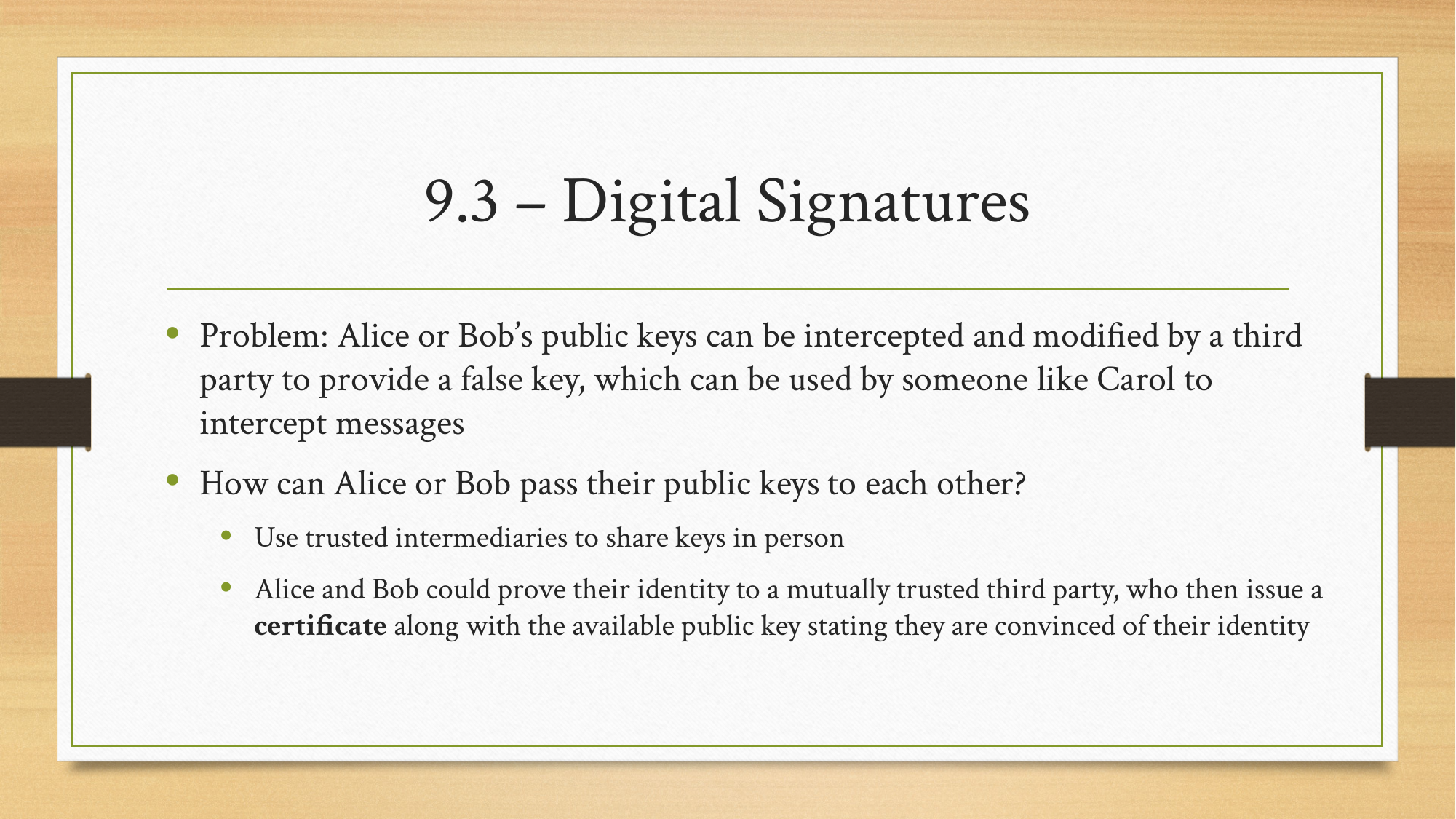

# 9.3 – Digital Signatures
Problem: Alice or Bob’s public keys can be intercepted and modified by a third party to provide a false key, which can be used by someone like Carol to intercept messages
How can Alice or Bob pass their public keys to each other?
Use trusted intermediaries to share keys in person
Alice and Bob could prove their identity to a mutually trusted third party, who then issue a certificate along with the available public key stating they are convinced of their identity